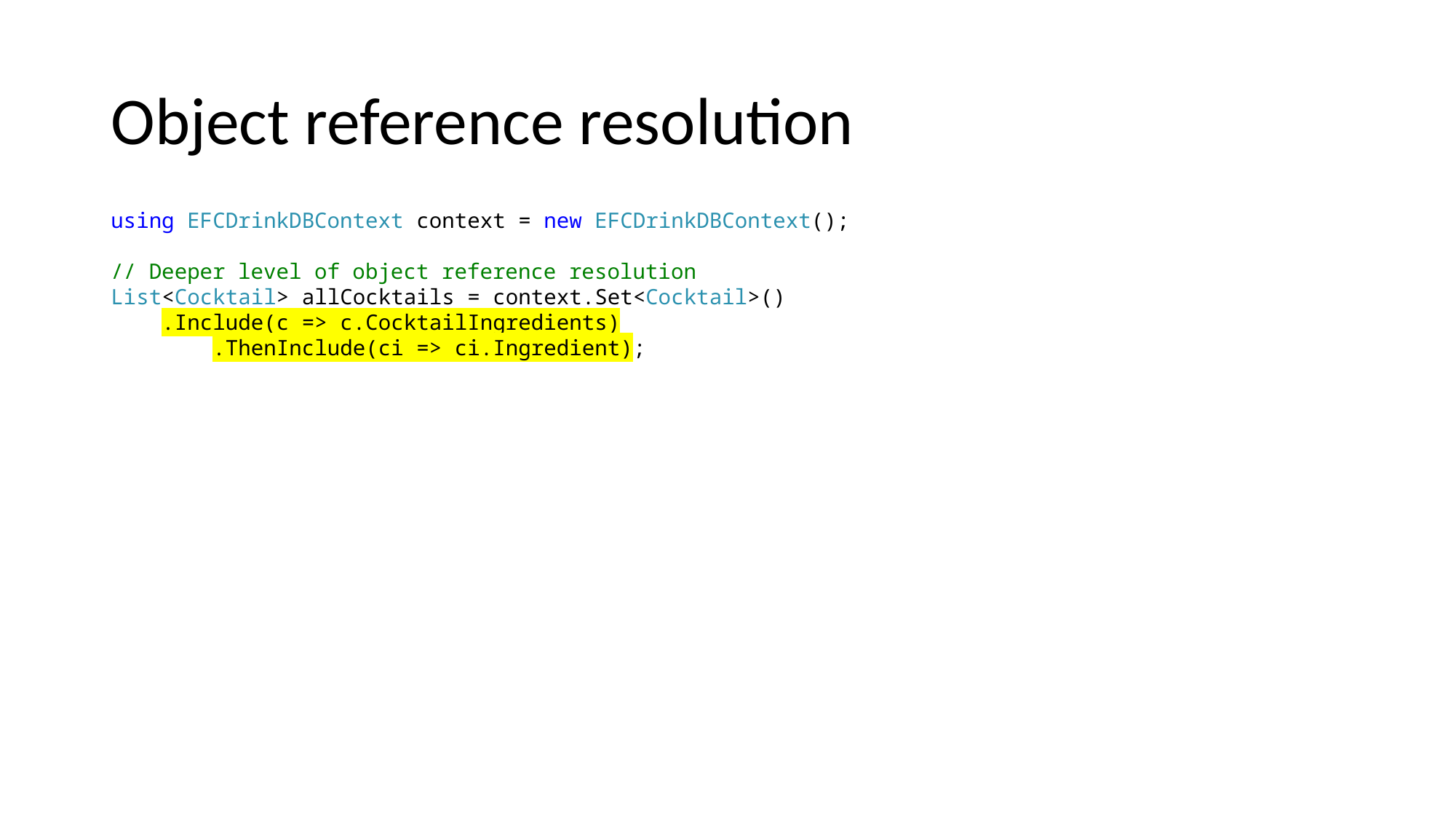

# Object reference resolution
using EFCDrinkDBContext context = new EFCDrinkDBContext();

// Deeper level of object reference resolution
List<Cocktail> allCocktails = context.Set<Cocktail>()
    .Include(c => c.CocktailIngredients)
        .ThenInclude(ci => ci.Ingredient);